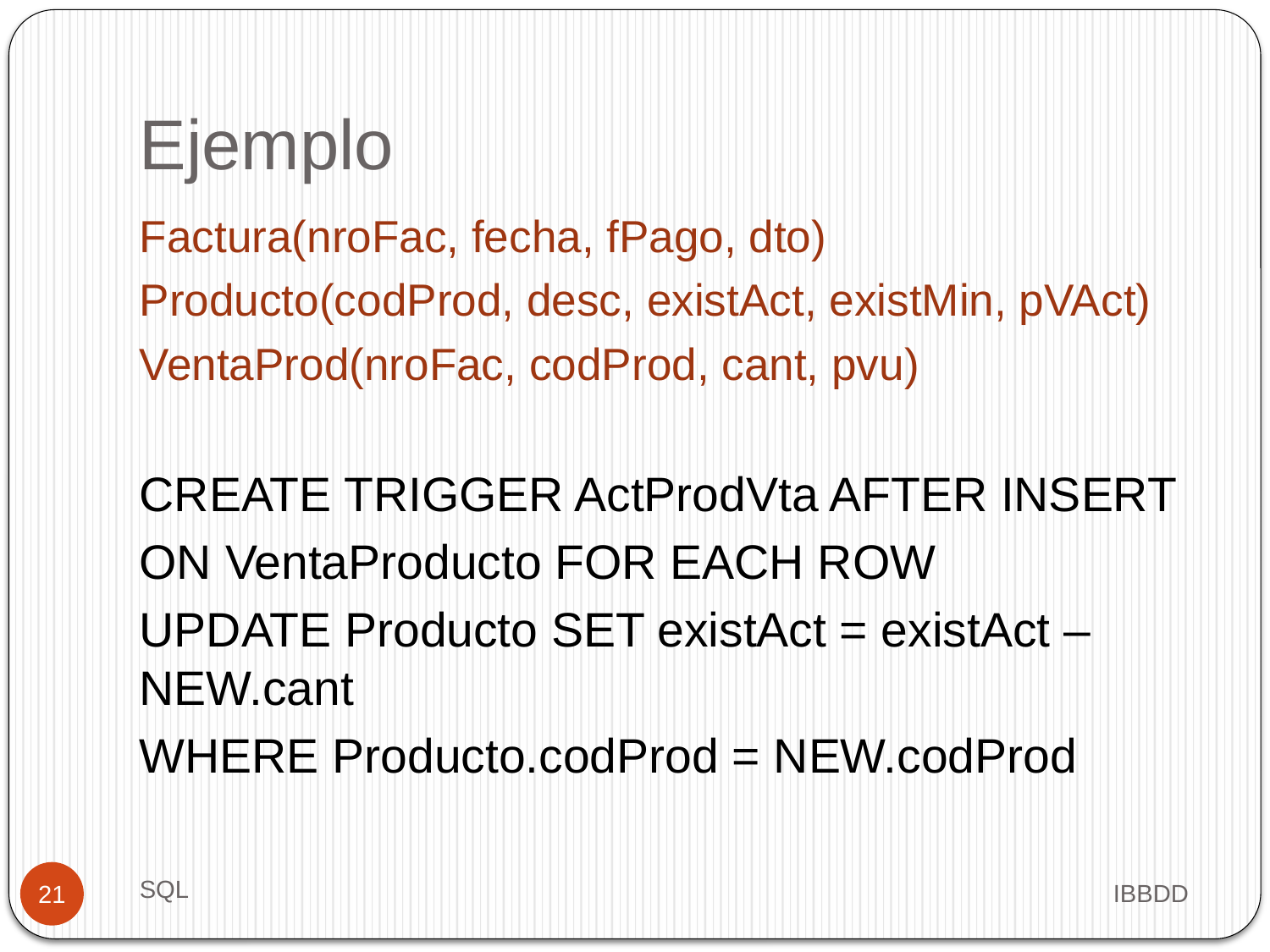

# Ejemplo
Factura(nroFac, fecha, fPago, dto)
Producto(codProd, desc, existAct, existMin, pVAct)
VentaProd(nroFac, codProd, cant, pvu)

CREATE TRIGGER ActProdVta AFTER INSERT
ON VentaProducto FOR EACH ROW
UPDATE Producto SET existAct = existAct – NEW.cant
WHERE Producto.codProd = NEW.codProd
SQL
IBBDD
21